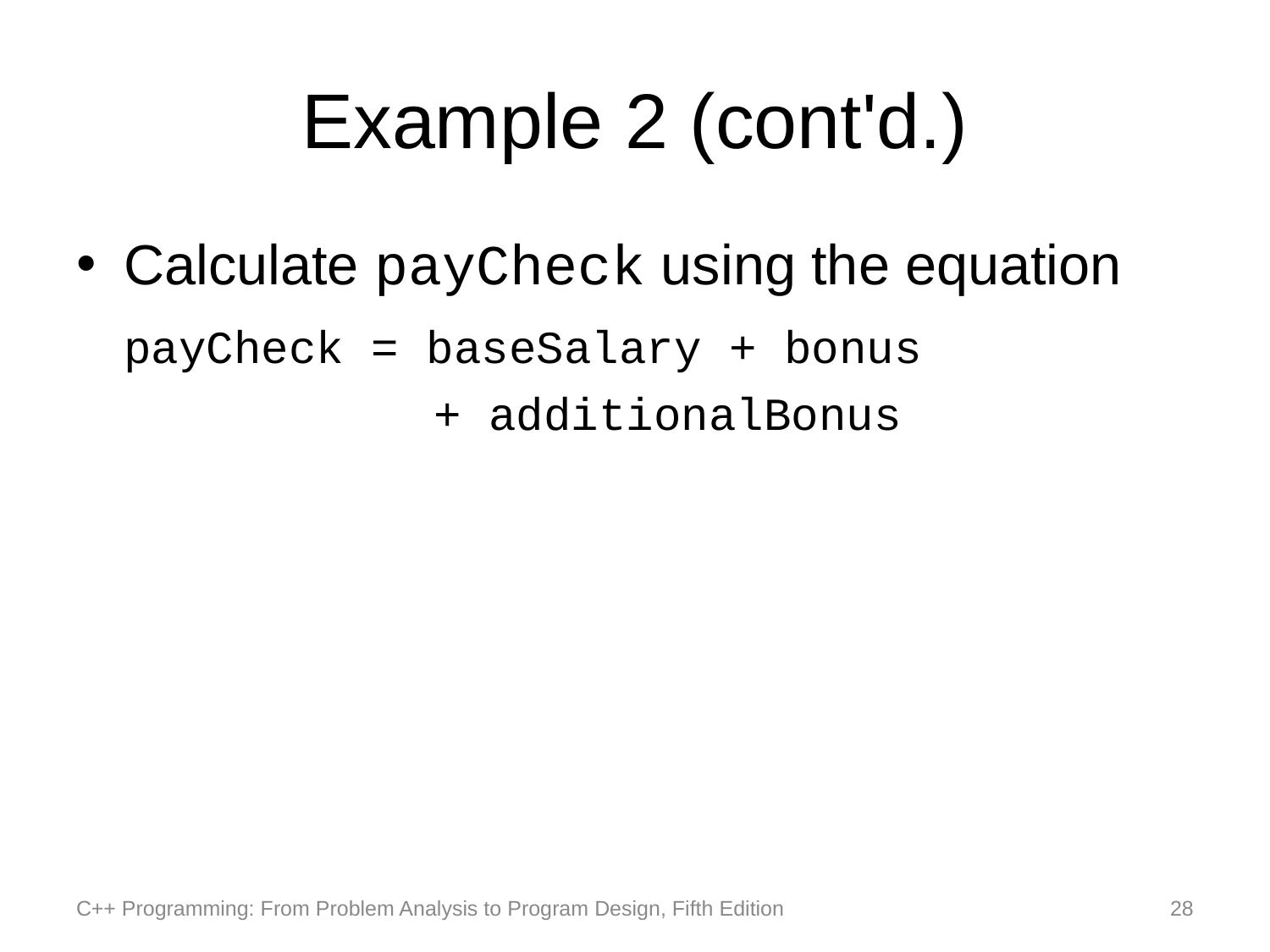

# Example 2 (cont'd.)
Calculate payCheck using the equation
	payCheck = baseSalary + bonus
             + additionalBonus
C++ Programming: From Problem Analysis to Program Design, Fifth Edition
28